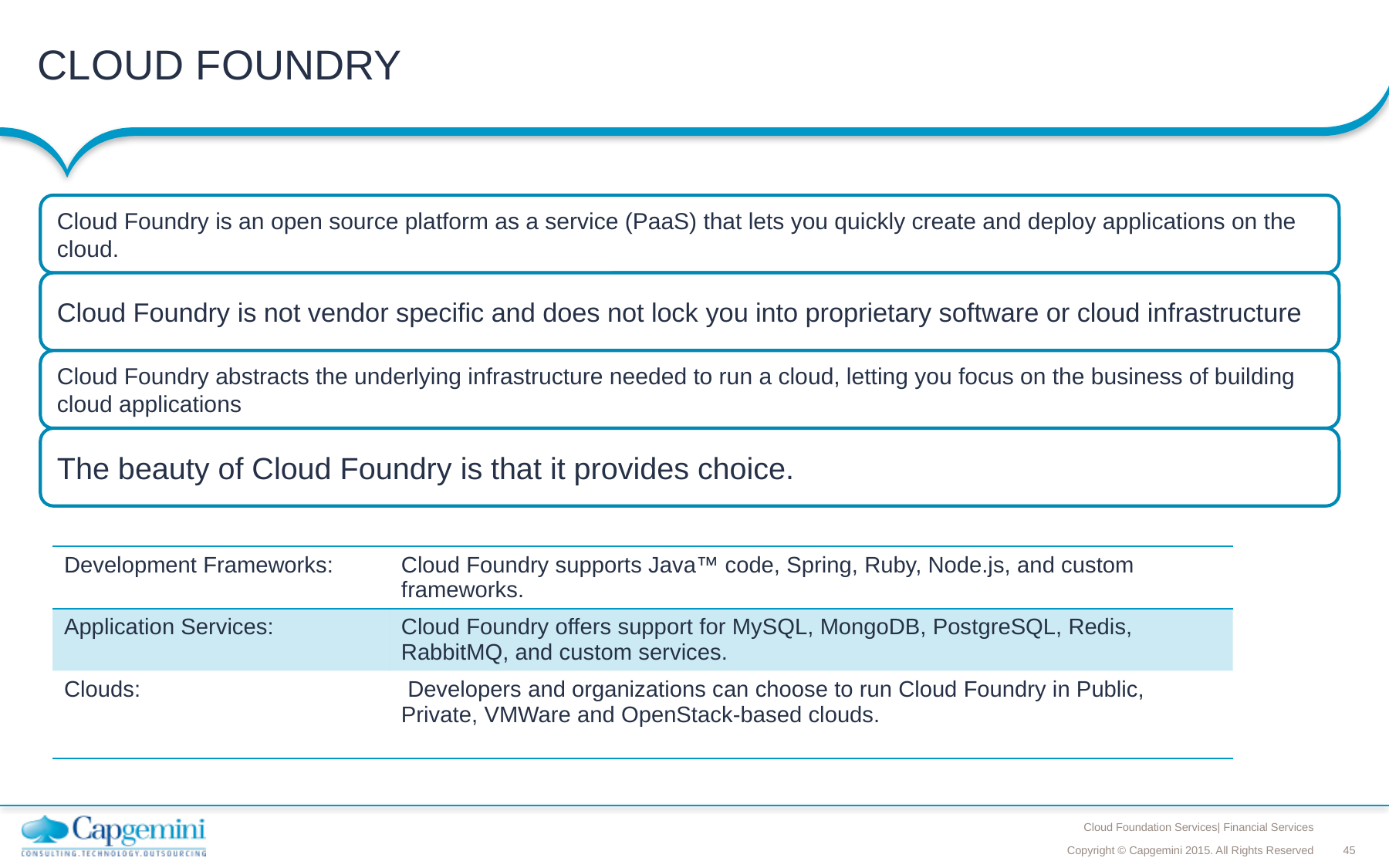

# CLOUD FOUNDRY
Cloud Foundry is an open source platform as a service (PaaS) that lets you quickly create and deploy applications on the cloud.
Cloud Foundry is not vendor specific and does not lock you into proprietary software or cloud infrastructure
Cloud Foundry abstracts the underlying infrastructure needed to run a cloud, letting you focus on the business of building cloud applications
The beauty of Cloud Foundry is that it provides choice.
| Development Frameworks: | Cloud Foundry supports Java™ code, Spring, Ruby, Node.js, and custom frameworks. |
| --- | --- |
| Application Services: | Cloud Foundry offers support for MySQL, MongoDB, PostgreSQL, Redis, RabbitMQ, and custom services. |
| Clouds: | Developers and organizations can choose to run Cloud Foundry in Public, Private, VMWare and OpenStack-based clouds. |